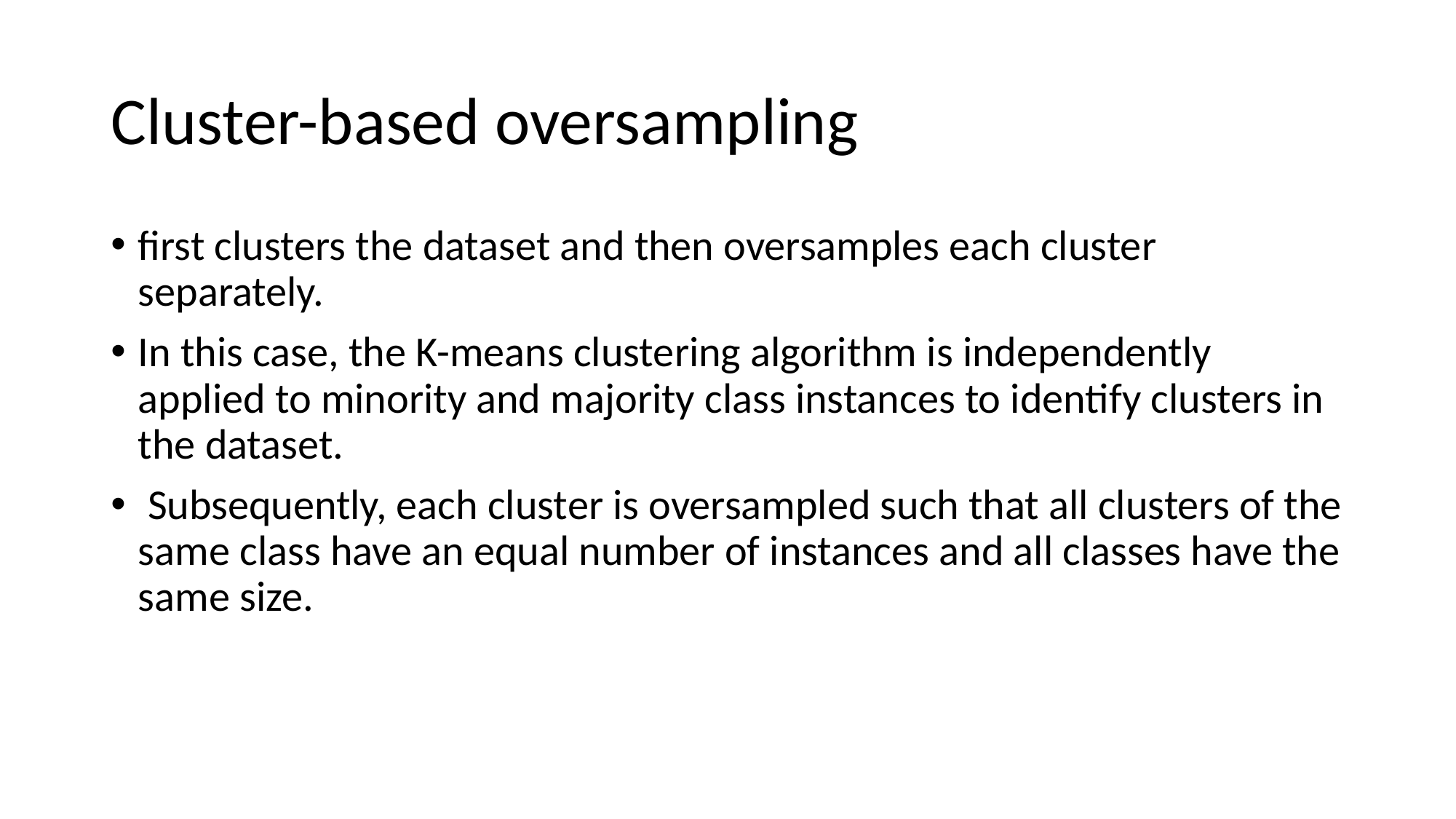

# Cluster-based oversampling
first clusters the dataset and then oversamples each cluster separately.
In this case, the K-means clustering algorithm is independently applied to minority and majority class instances to identify clusters in the dataset.
 Subsequently, each cluster is oversampled such that all clusters of the same class have an equal number of instances and all classes have the same size.